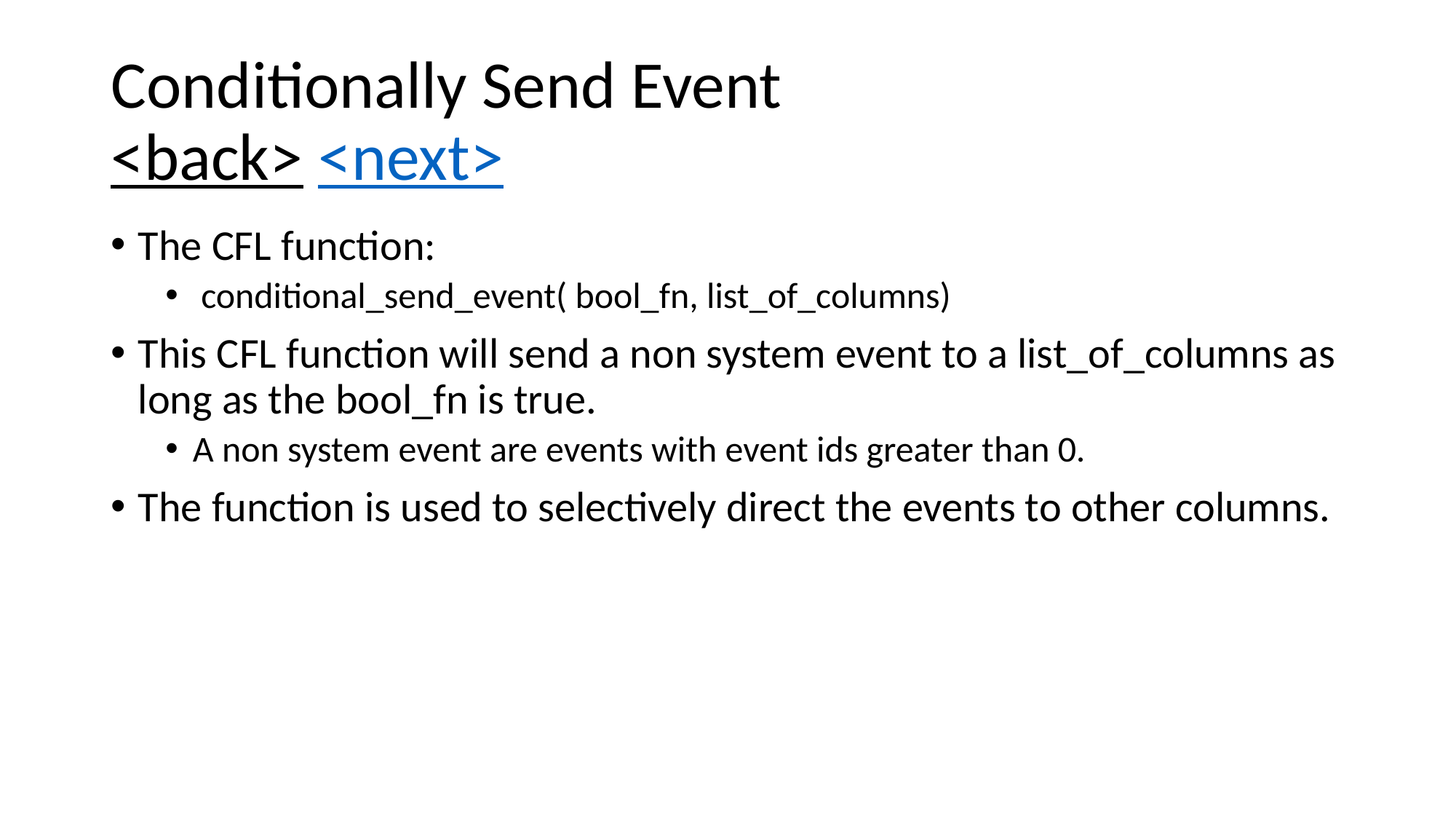

# Conditionally Send Event <back> <next>
The CFL function:
 conditional_send_event( bool_fn, list_of_columns)
This CFL function will send a non system event to a list_of_columns as long as the bool_fn is true.
A non system event are events with event ids greater than 0.
The function is used to selectively direct the events to other columns.